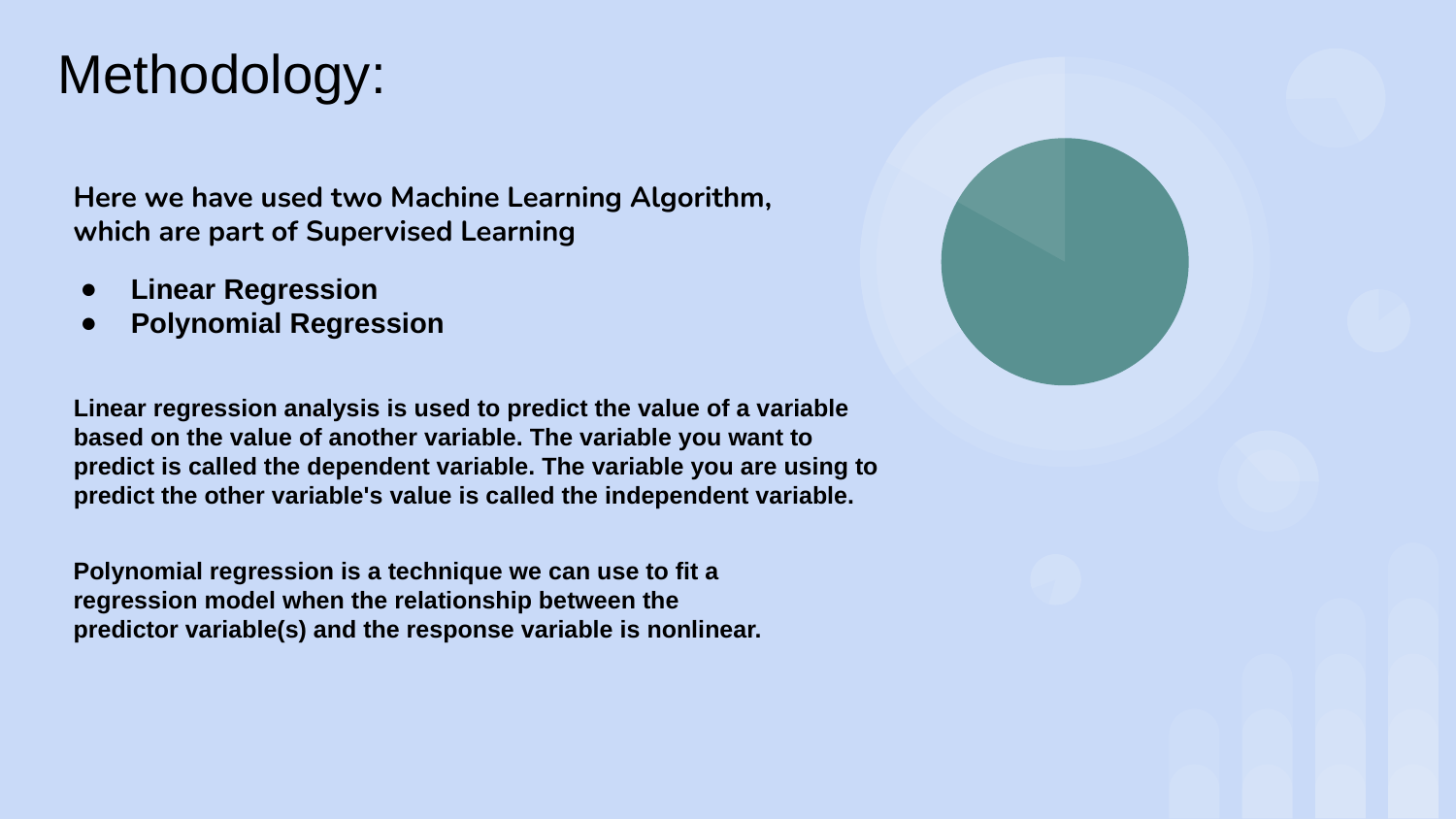

Methodology:
Here we have used two Machine Learning Algorithm, which are part of Supervised Learning
Linear Regression
Polynomial Regression

Linear regression analysis is used to predict the value of a variable based on the value of another variable. The variable you want to predict is called the dependent variable. The variable you are using to predict the other variable's value is called the independent variable.
Polynomial regression is a technique we can use to fit a regression model when the relationship between the predictor variable(s) and the response variable is nonlinear.